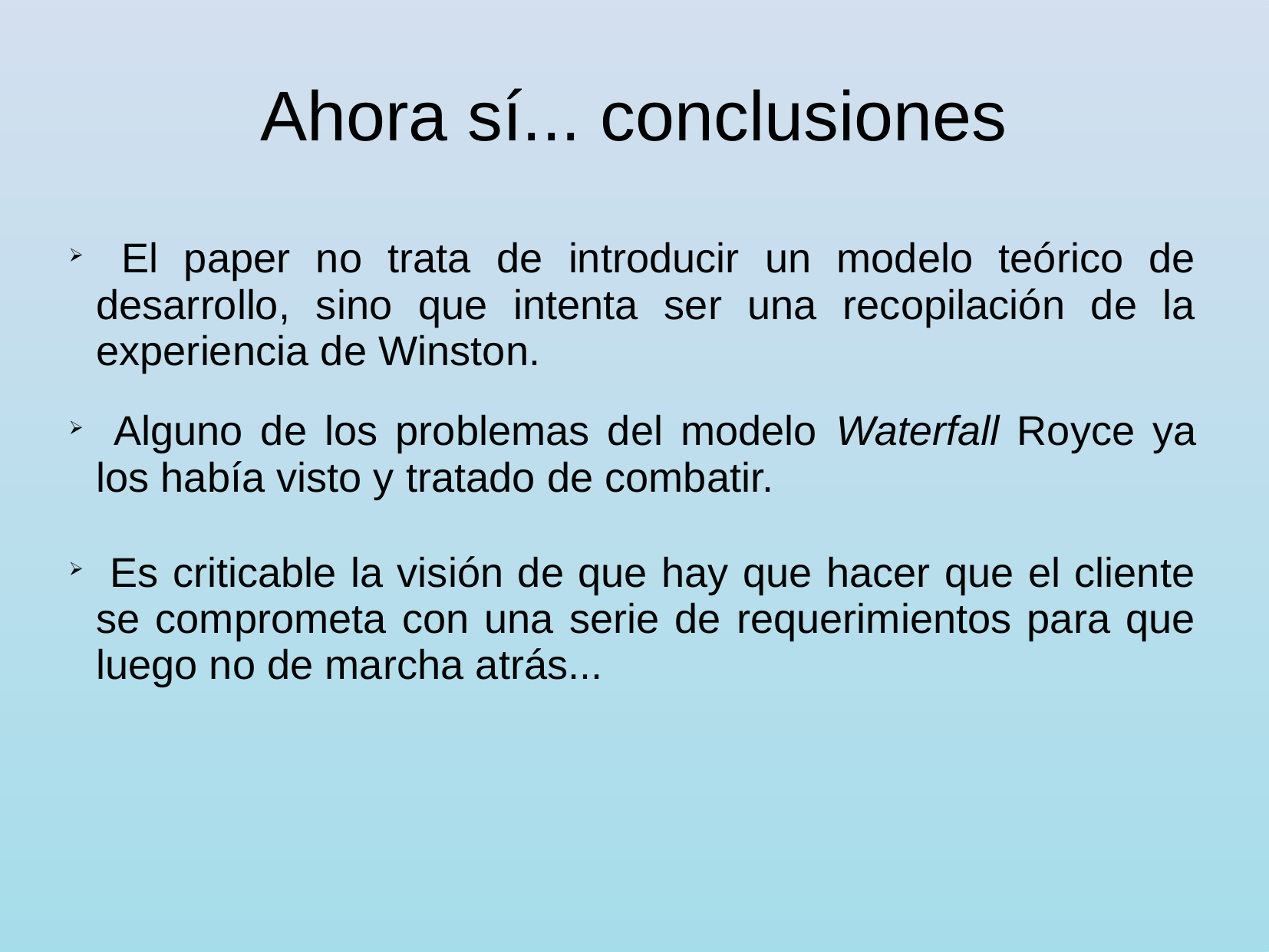

Ahora sí... conclusiones
 El paper no trata de introducir un modelo teórico de desarrollo, sino que intenta ser una recopilación de la experiencia de Winston.
 Alguno de los problemas del modelo Waterfall Royce ya los había visto y tratado de combatir.
 Es criticable la visión de que hay que hacer que el cliente se comprometa con una serie de requerimientos para que luego no de marcha atrás...